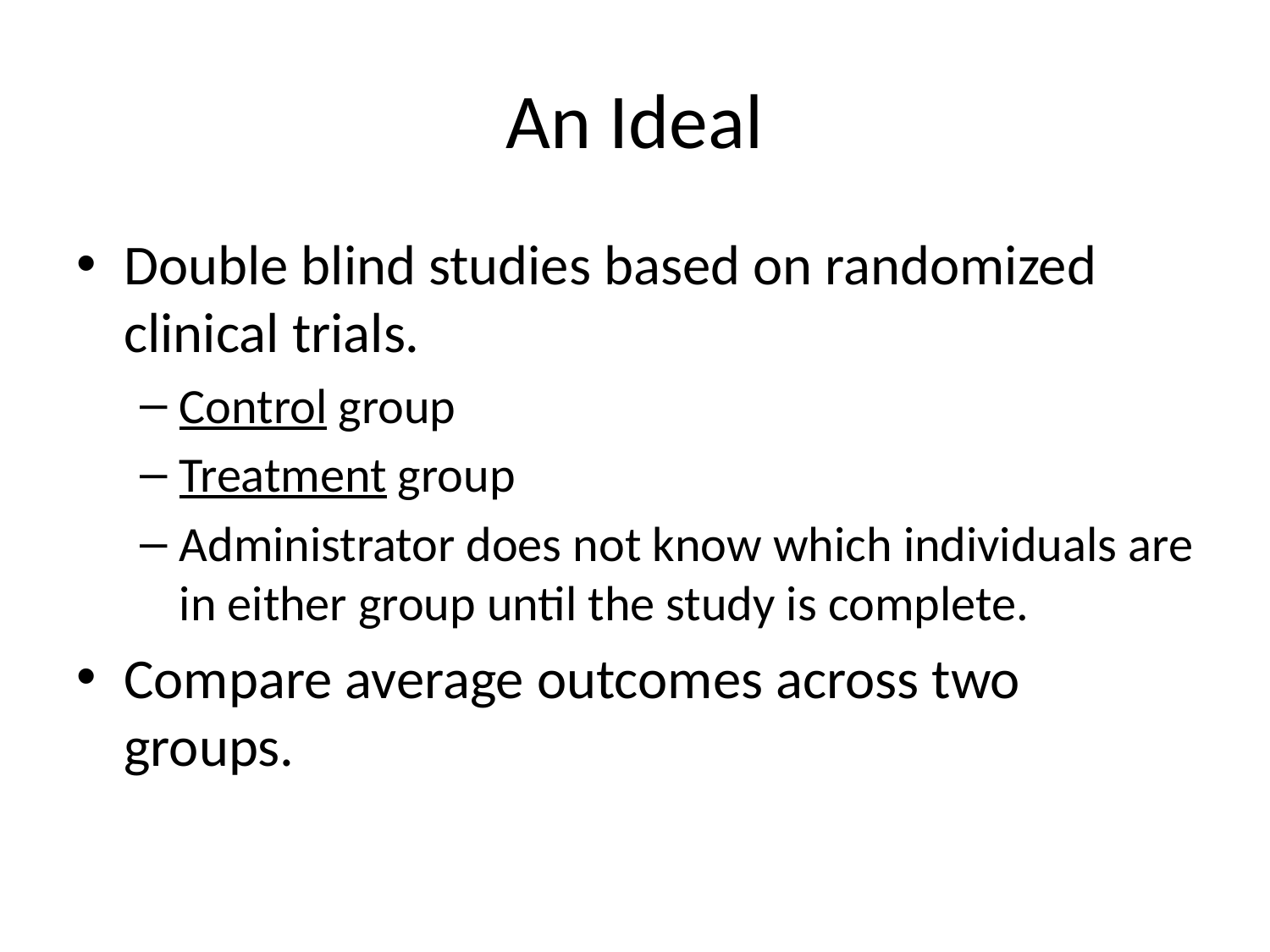

# An Ideal
Double blind studies based on randomized clinical trials.
Control group
Treatment group
Administrator does not know which individuals are in either group until the study is complete.
Compare average outcomes across two groups.